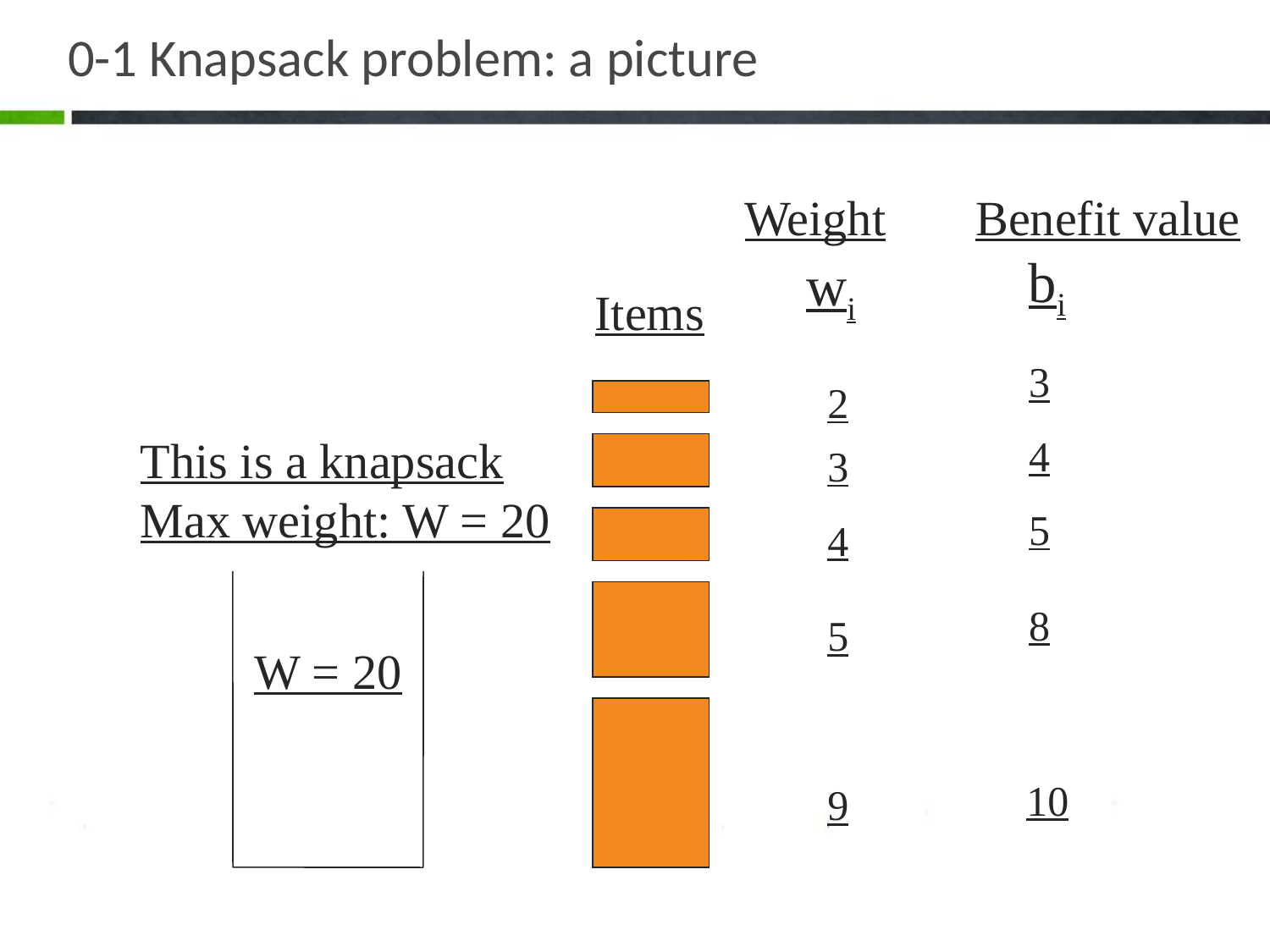

# 0-1 Knapsack problem: a picture
Weight
Benefit value
bi
wi
Items
3
2

This is a knapsack
Max weight: W = 20
4

3
5

4

W = 20

8
5

10
9